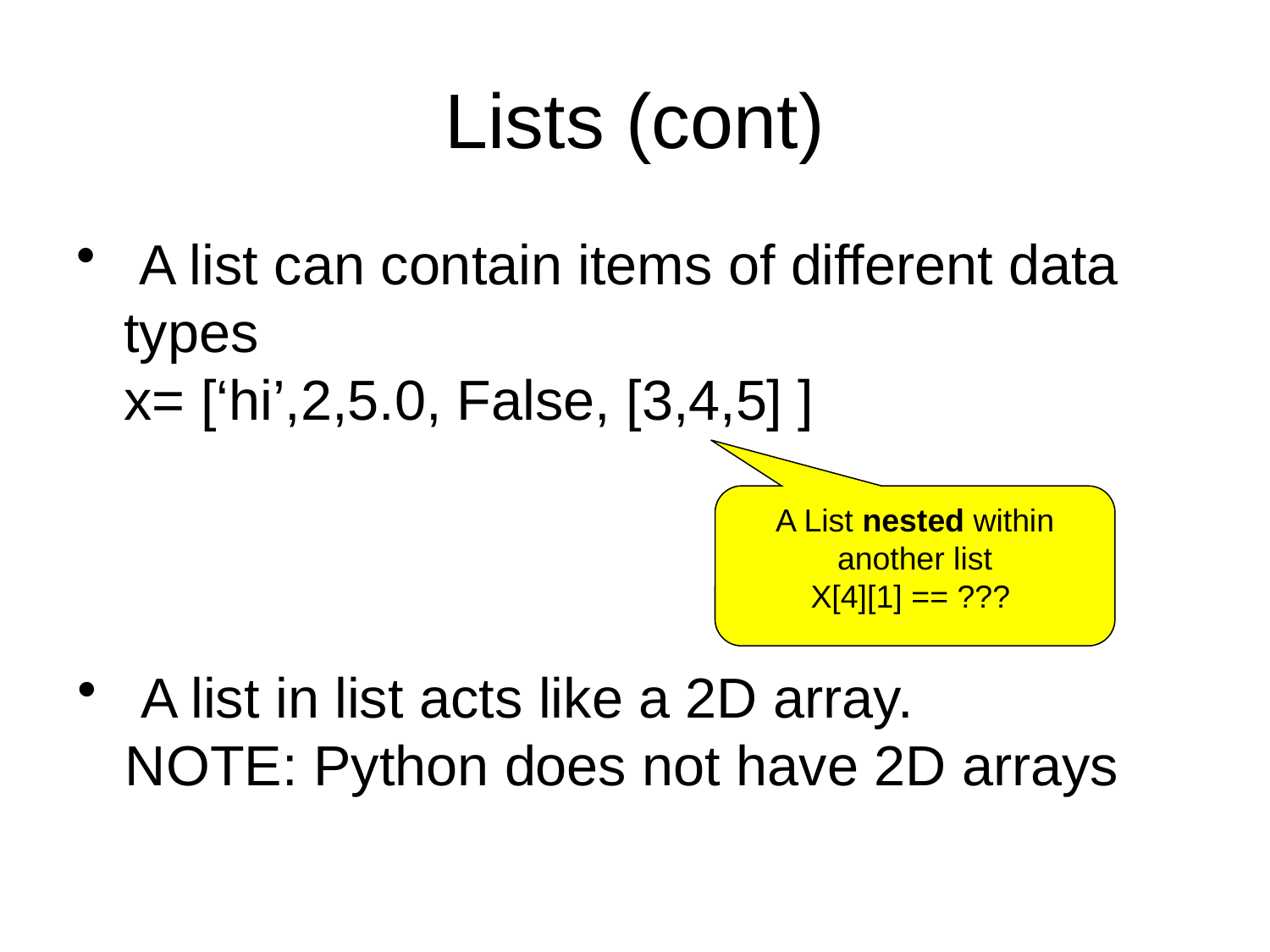

# Lists (cont)
 A list can contain items of different data types
x= [‘hi’,2,5.0, False, [3,4,5] ]
A List nested within another list
X[4][1] == ???
 A list in list acts like a 2D array.
NOTE: Python does not have 2D arrays